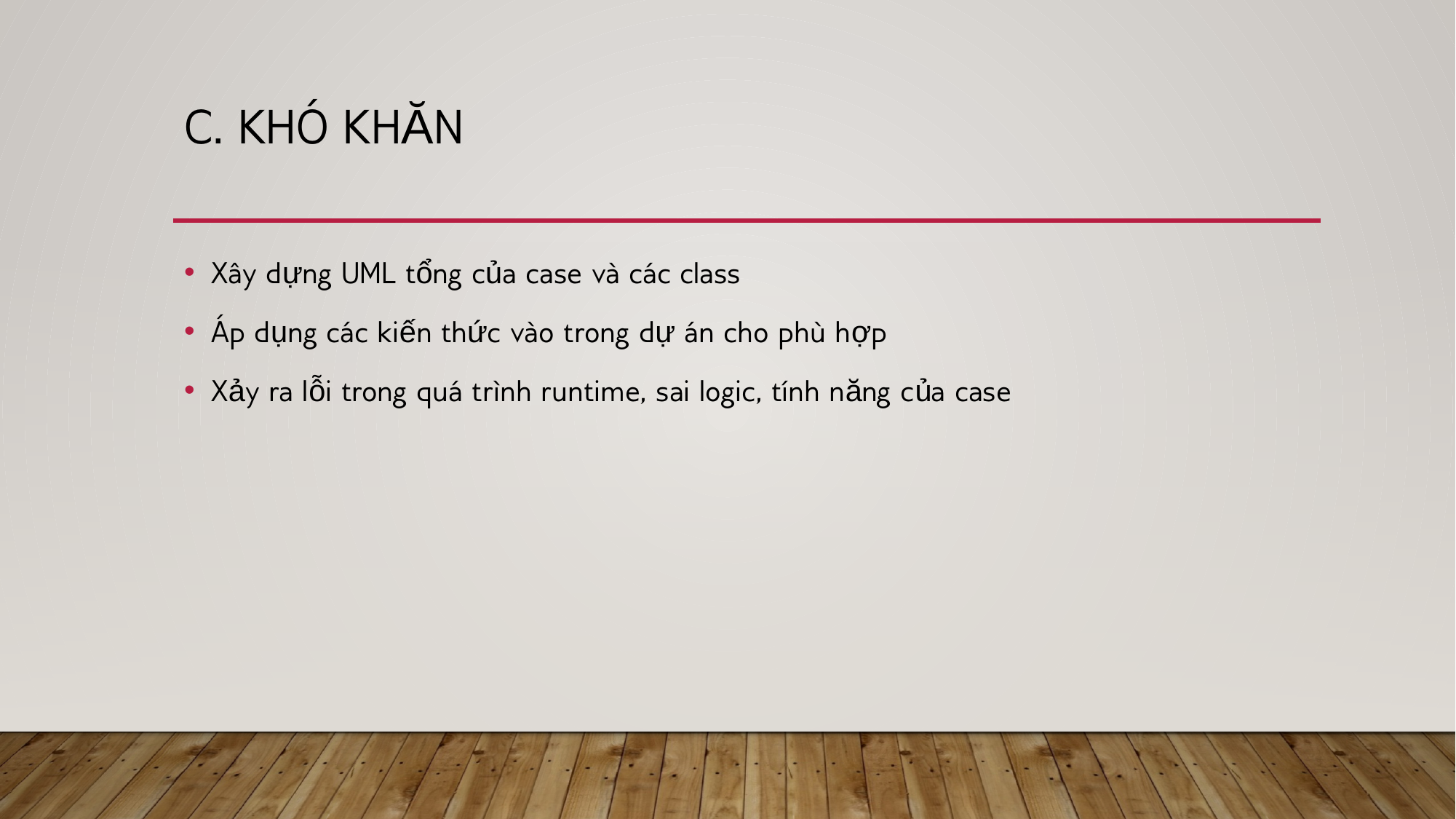

# c. Khó khăn
Xây dựng UML tổng của case và các class
Áp dụng các kiến thức vào trong dự án cho phù hợp
Xảy ra lỗi trong quá trình runtime, sai logic, tính năng của case